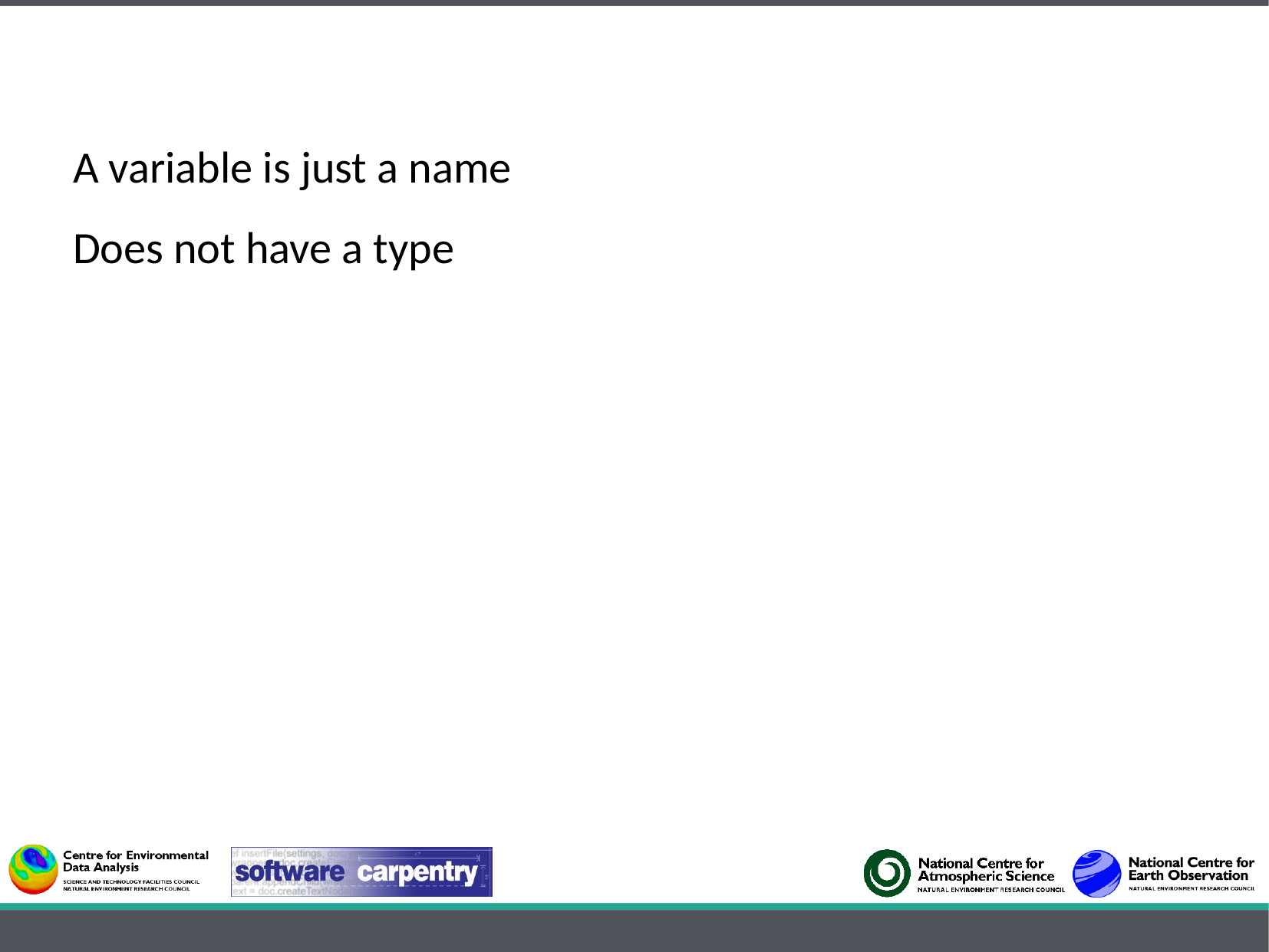

A variable is just a name
Does not have a type